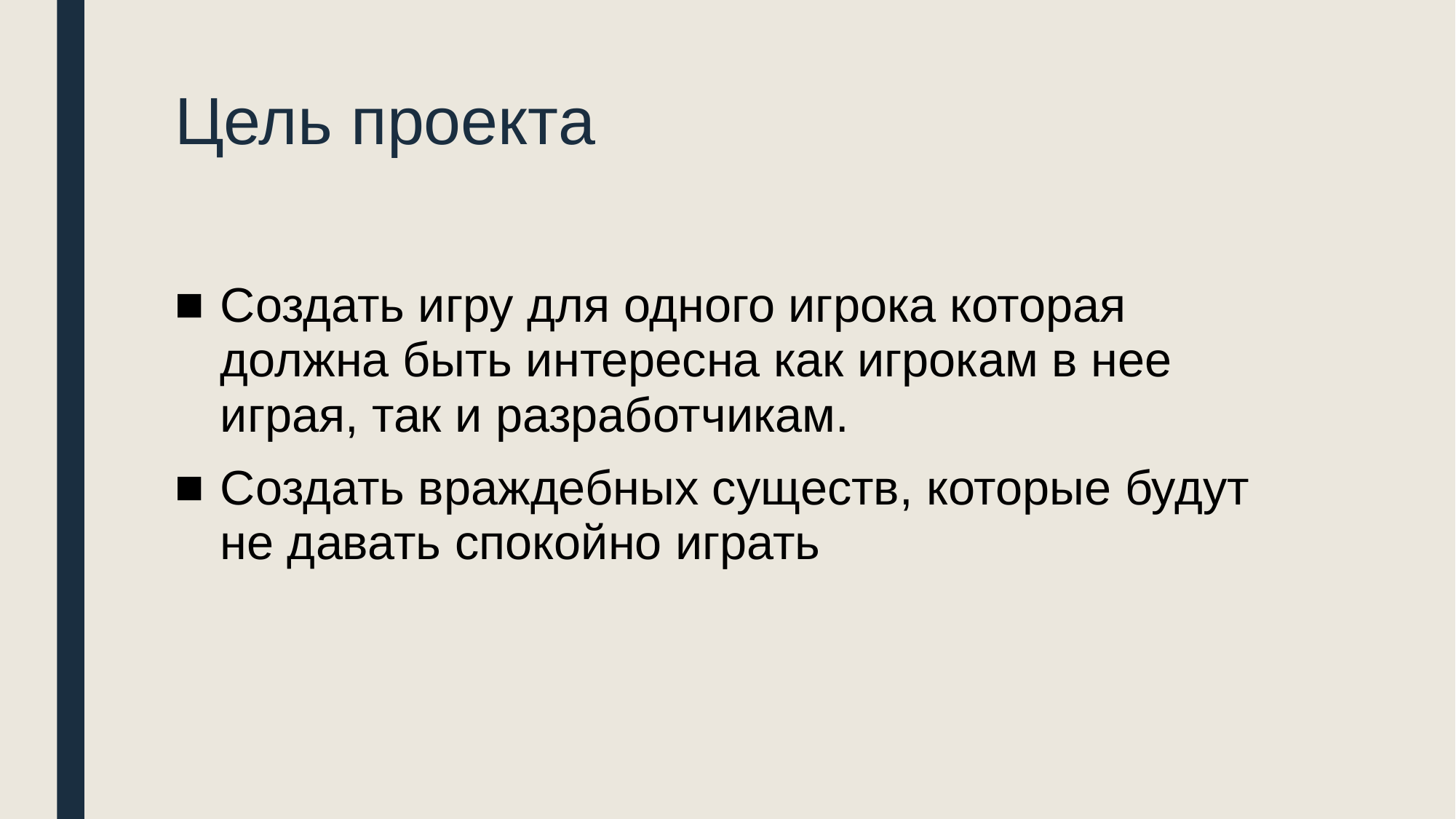

# Цель проекта
Создать игру для одного игрока которая должна быть интересна как игрокам в нее играя, так и разработчикам.
Создать враждебных существ, которые будут не давать спокойно играть